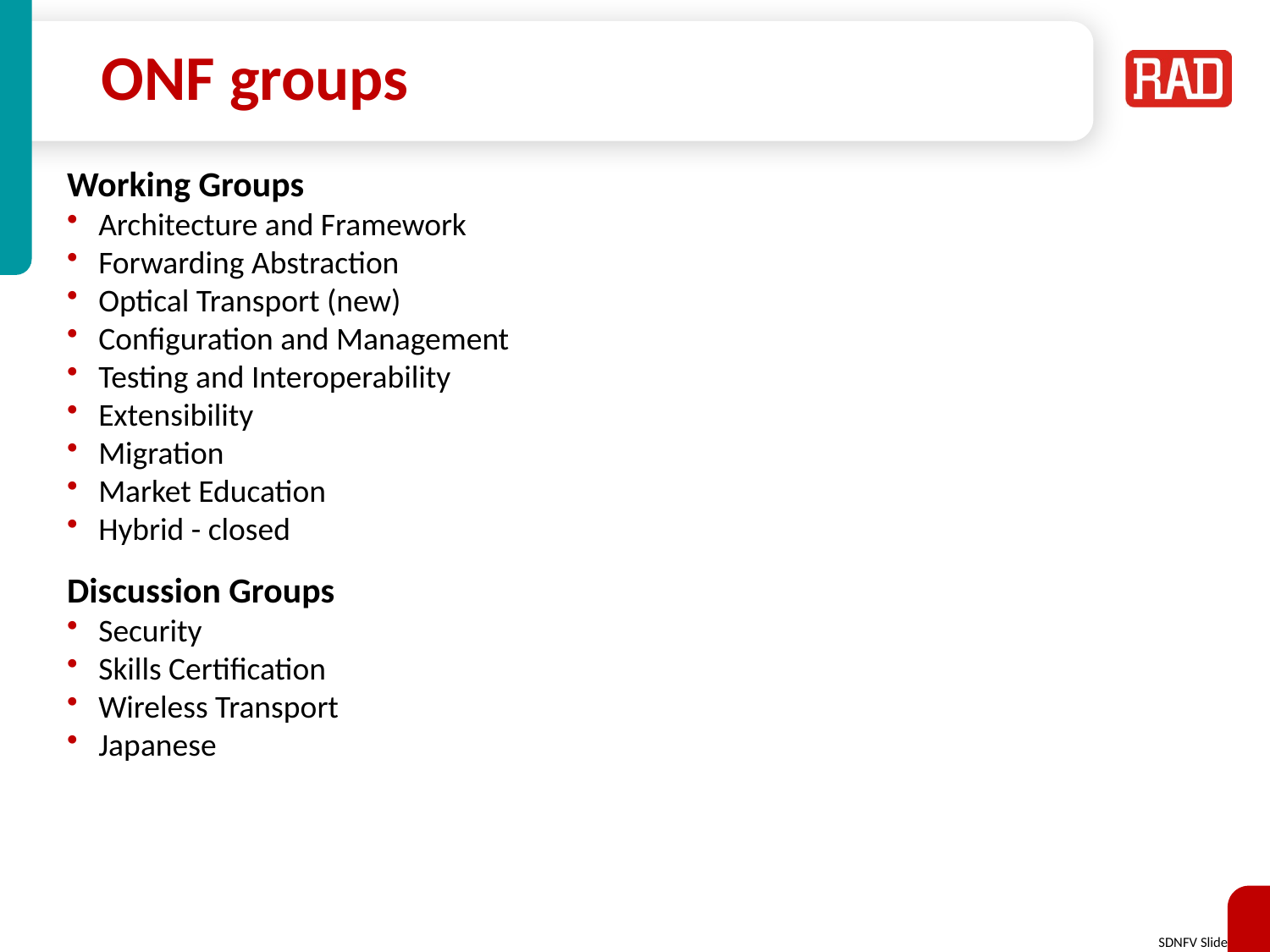

# ONF groups
Working Groups
Architecture and Framework
Forwarding Abstraction
Optical Transport (new)
Configuration and Management
Testing and Interoperability
Extensibility
Migration
Market Education
Hybrid - closed
Discussion Groups
Security
Skills Certification
Wireless Transport
Japanese